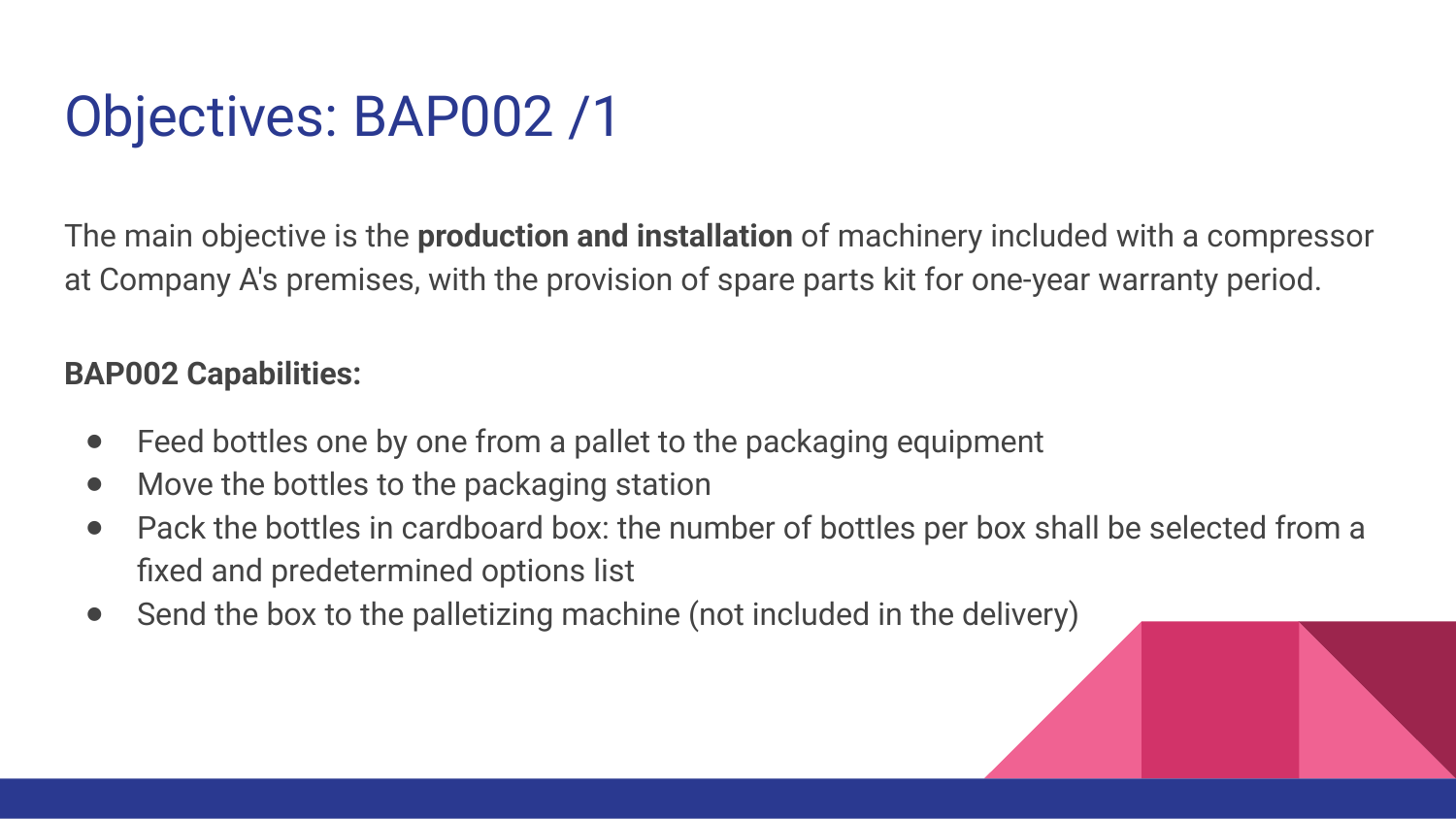

# Objectives: BAP002 /1
The main objective is the production and installation of machinery included with a compressor at Company A's premises, with the provision of spare parts kit for one-year warranty period.

BAP002 Capabilities:
Feed bottles one by one from a pallet to the packaging equipment
Move the bottles to the packaging station
Pack the bottles in cardboard box: the number of bottles per box shall be selected from a fixed and predetermined options list
Send the box to the palletizing machine (not included in the delivery)